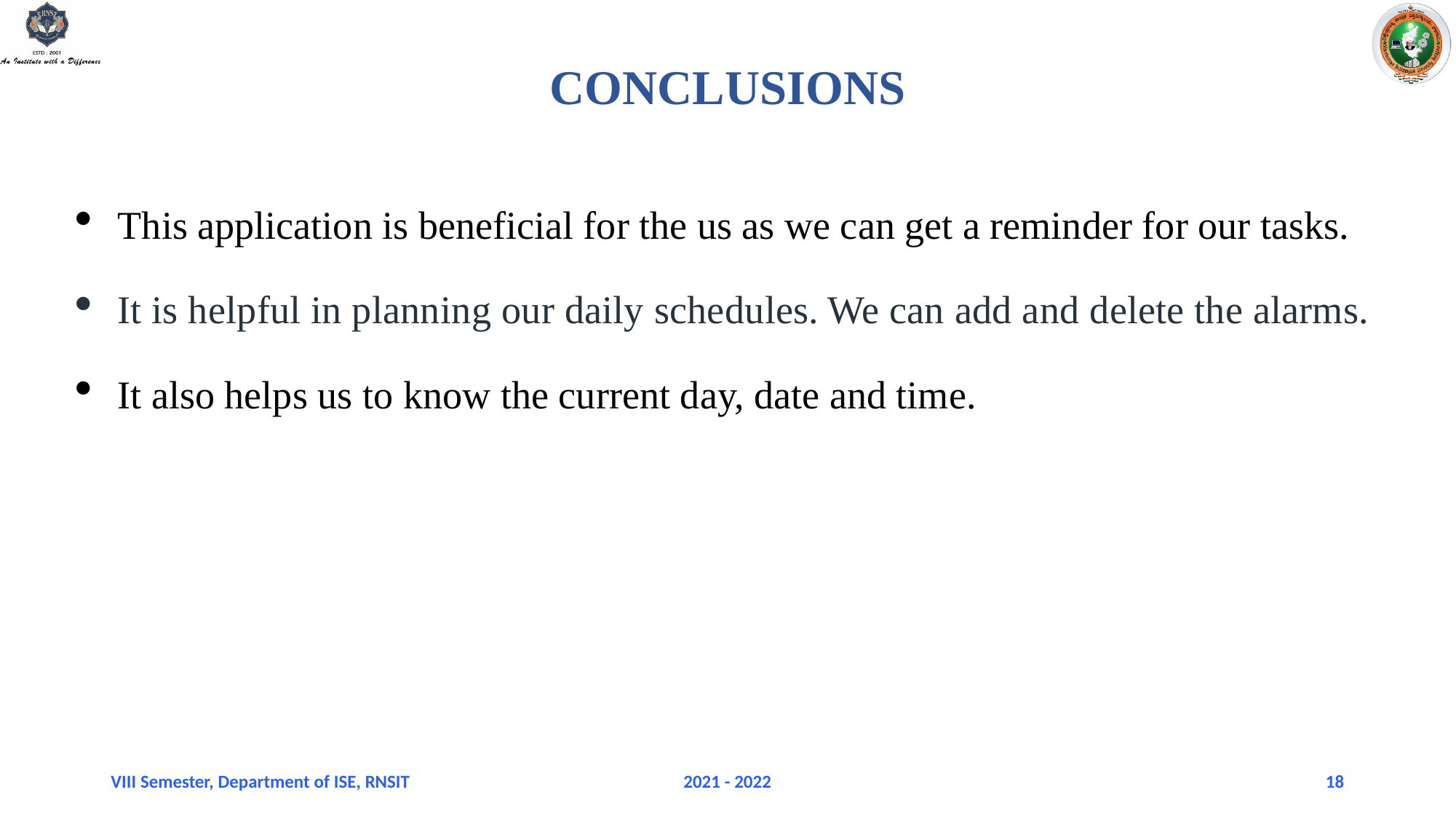

# CONCLUSIONS
This application is beneficial for the us as we can get a reminder for our tasks.
It is helpful in planning our daily schedules. We can add and delete the alarms.
It also helps us to know the current day, date and time.

VIII Semester, Department of ISE, RNSIT
2021 - 2022
18